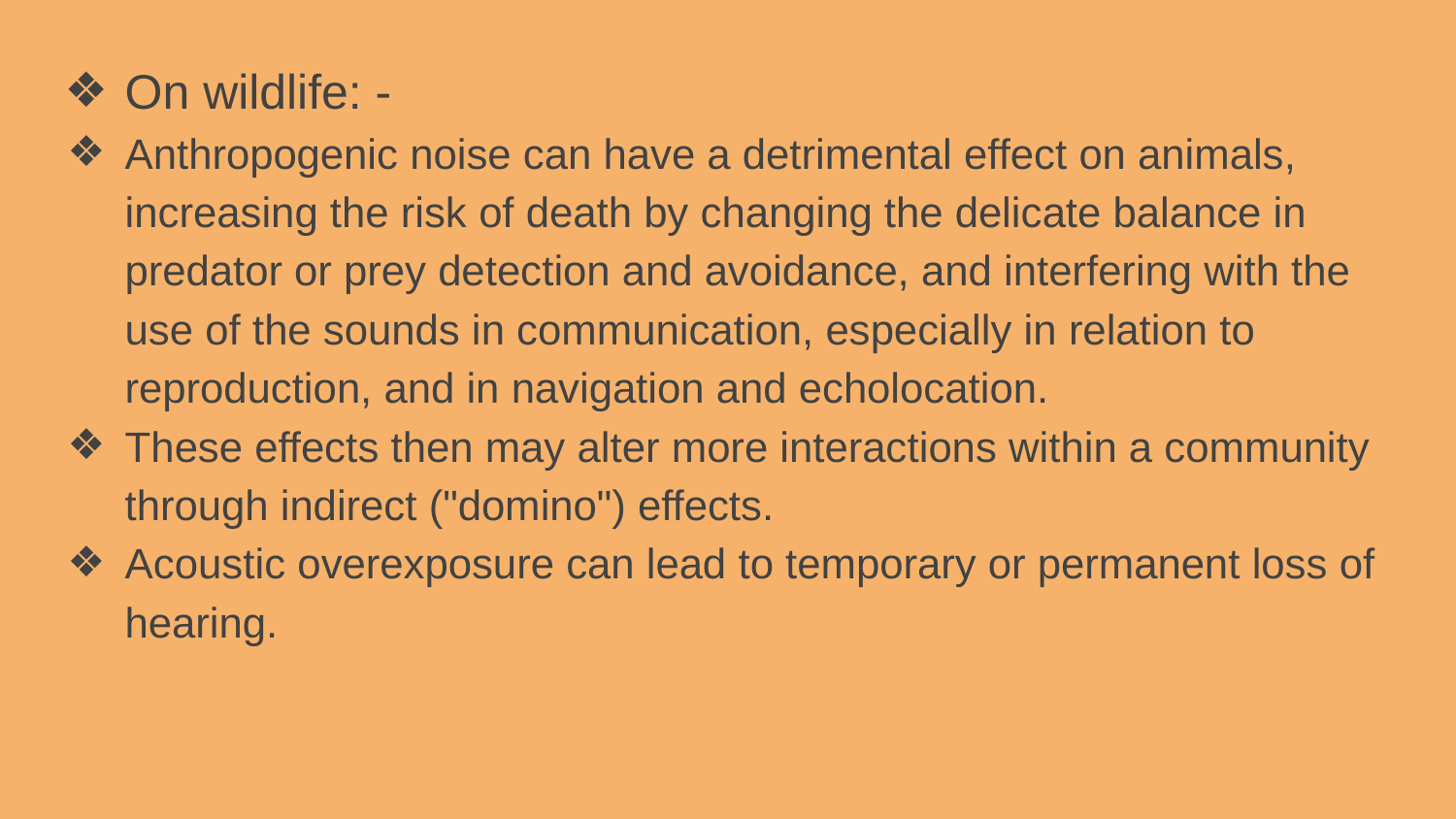

On wildlife: -
Anthropogenic noise can have a detrimental effect on animals, increasing the risk of death by changing the delicate balance in predator or prey detection and avoidance, and interfering with the use of the sounds in communication, especially in relation to reproduction, and in navigation and echolocation.
These effects then may alter more interactions within a community through indirect ("domino") effects.
Acoustic overexposure can lead to temporary or permanent loss of hearing.